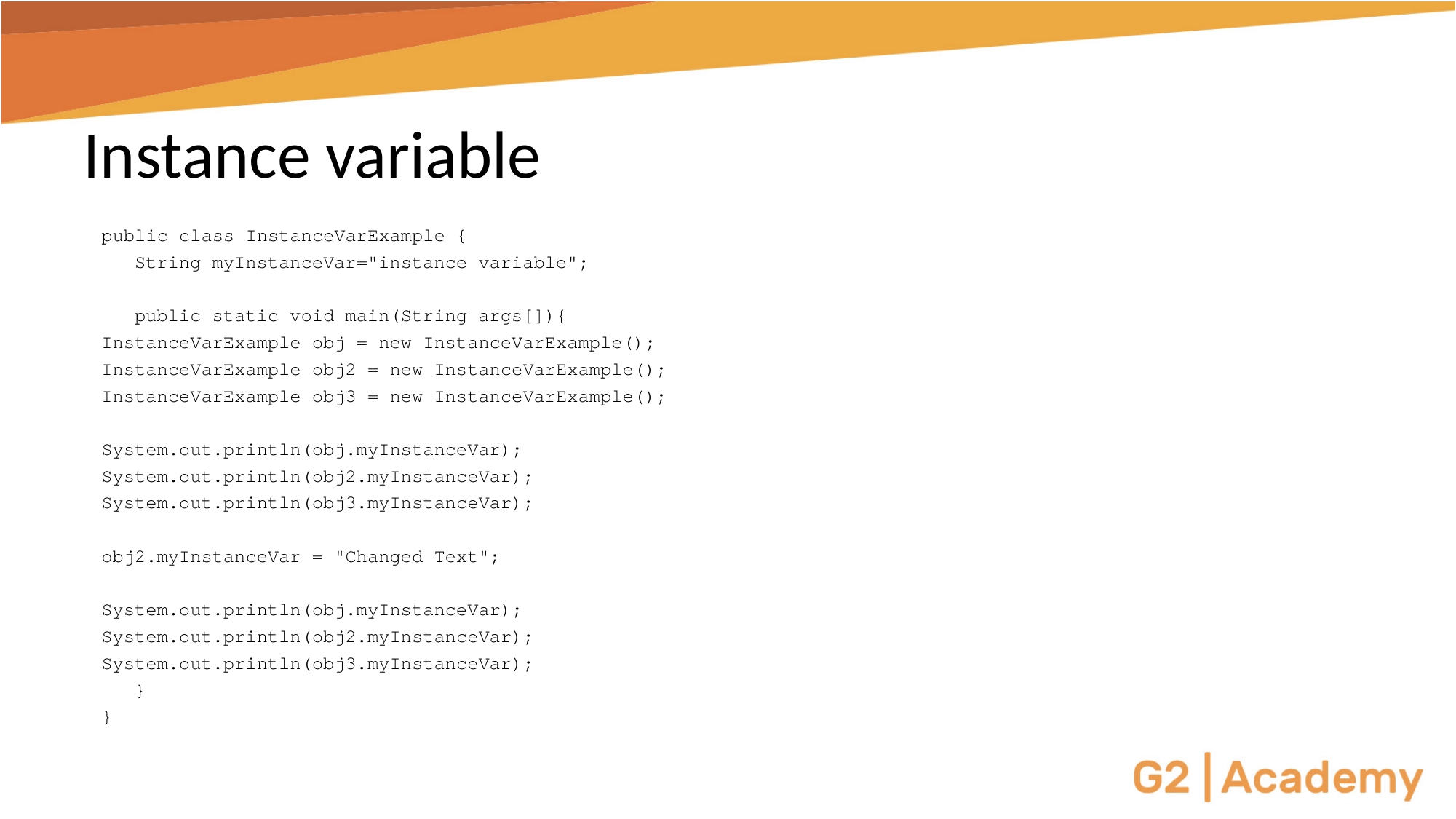

# Instance variable
public class InstanceVarExample {
   String myInstanceVar="instance variable";

   public static void main(String args[]){
	InstanceVarExample obj = new InstanceVarExample();
	InstanceVarExample obj2 = new InstanceVarExample();
	InstanceVarExample obj3 = new InstanceVarExample();

	System.out.println(obj.myInstanceVar);
	System.out.println(obj2.myInstanceVar);
	System.out.println(obj3.myInstanceVar);

	obj2.myInstanceVar = "Changed Text";

	System.out.println(obj.myInstanceVar);
	System.out.println(obj2.myInstanceVar);
	System.out.println(obj3.myInstanceVar);
   }
}